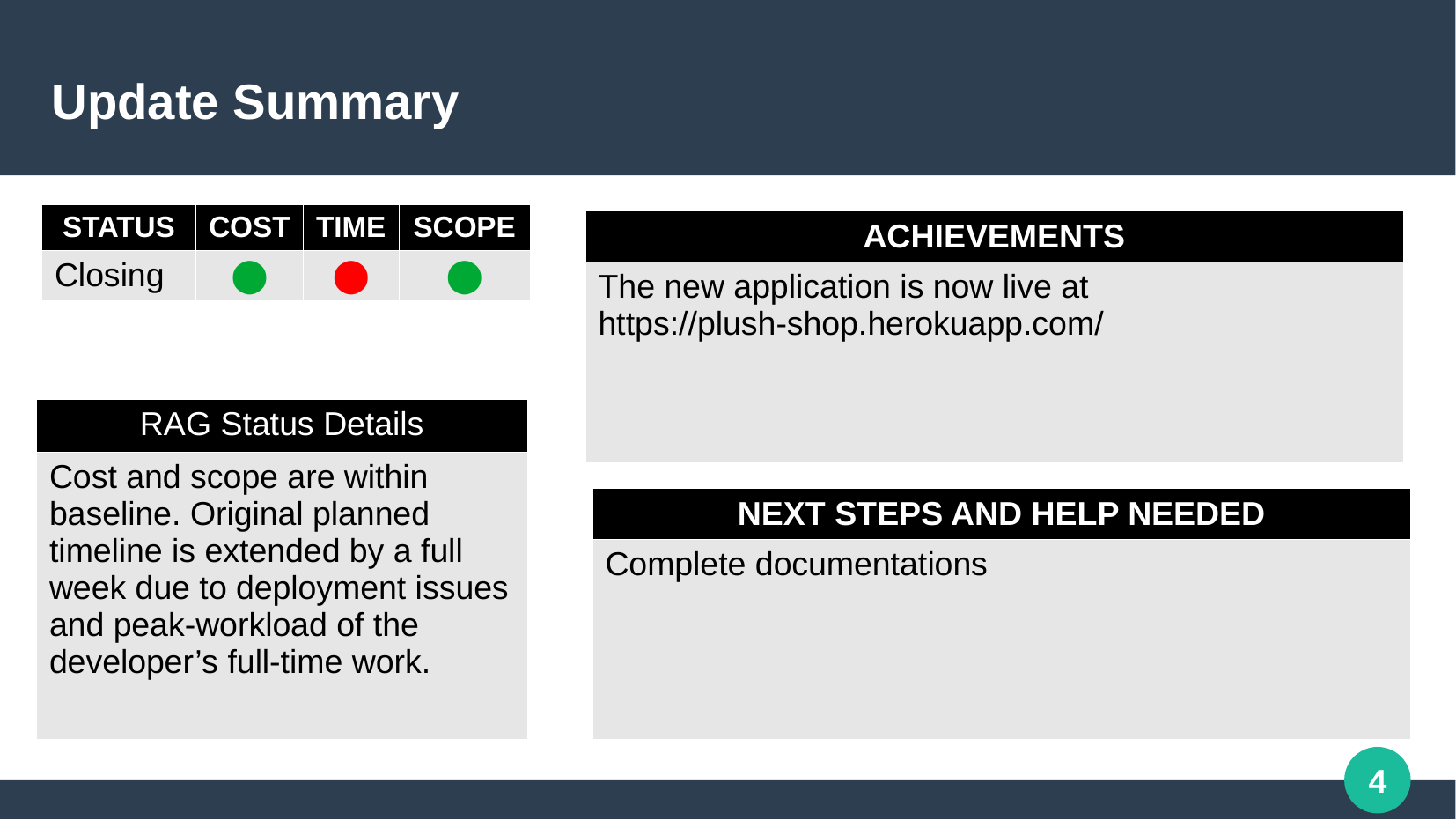

Update Summary
| STATUS | COST | TIME | SCOPE |
| --- | --- | --- | --- |
| Closing | ⬤ | ⬤ | ⬤ |
|  |  |  |  |
| ACHIEVEMENTS |
| --- |
| The new application is now live at https://plush-shop.herokuapp.com/ |
| RAG Status Details |
| --- |
| Cost and scope are within baseline. Original planned timeline is extended by a full week due to deployment issues and peak-workload of the developer’s full-time work. |
| NEXT STEPS AND HELP NEEDED |
| --- |
| Complete documentations |